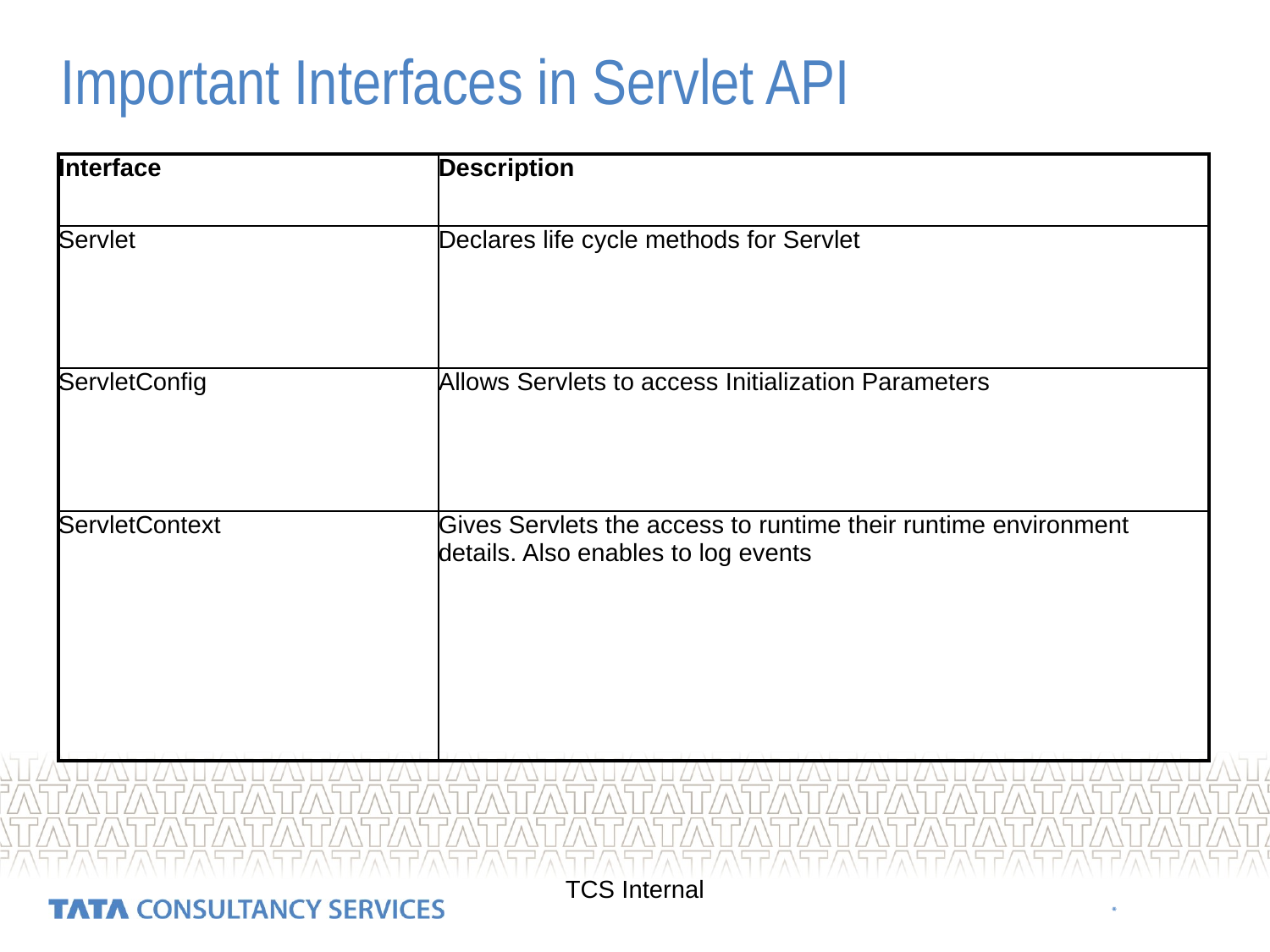

# Important Interfaces in Servlet API
| Interface | Description |
| --- | --- |
| Servlet | Declares life cycle methods for Servlet |
| ServletConfig | Allows Servlets to access Initialization Parameters |
| ServletContext | Gives Servlets the access to runtime their runtime environment details. Also enables to log events |
TCS Internal